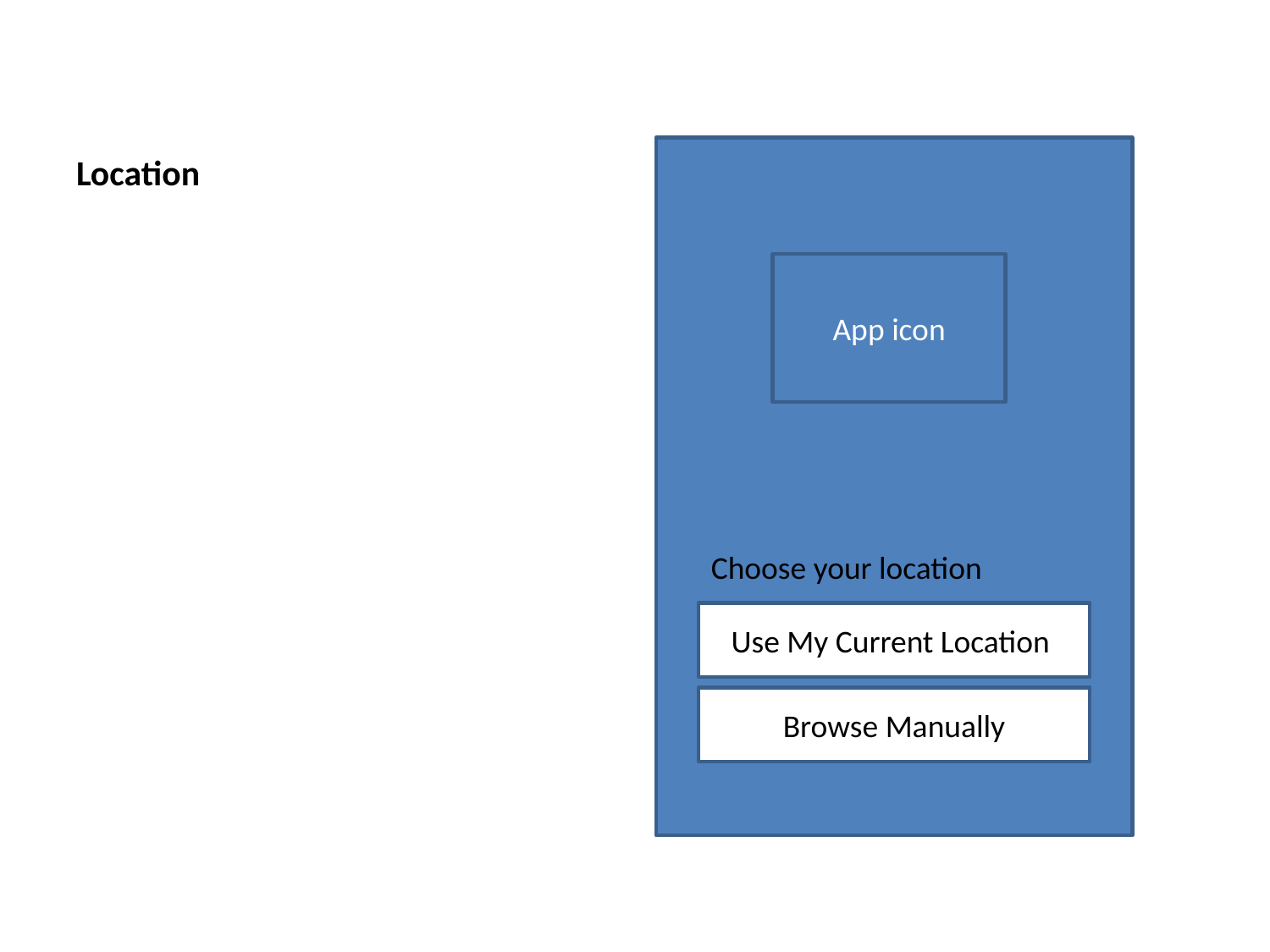

# Location

App icon
Choose your location
Use My Current Location
Browse Manually